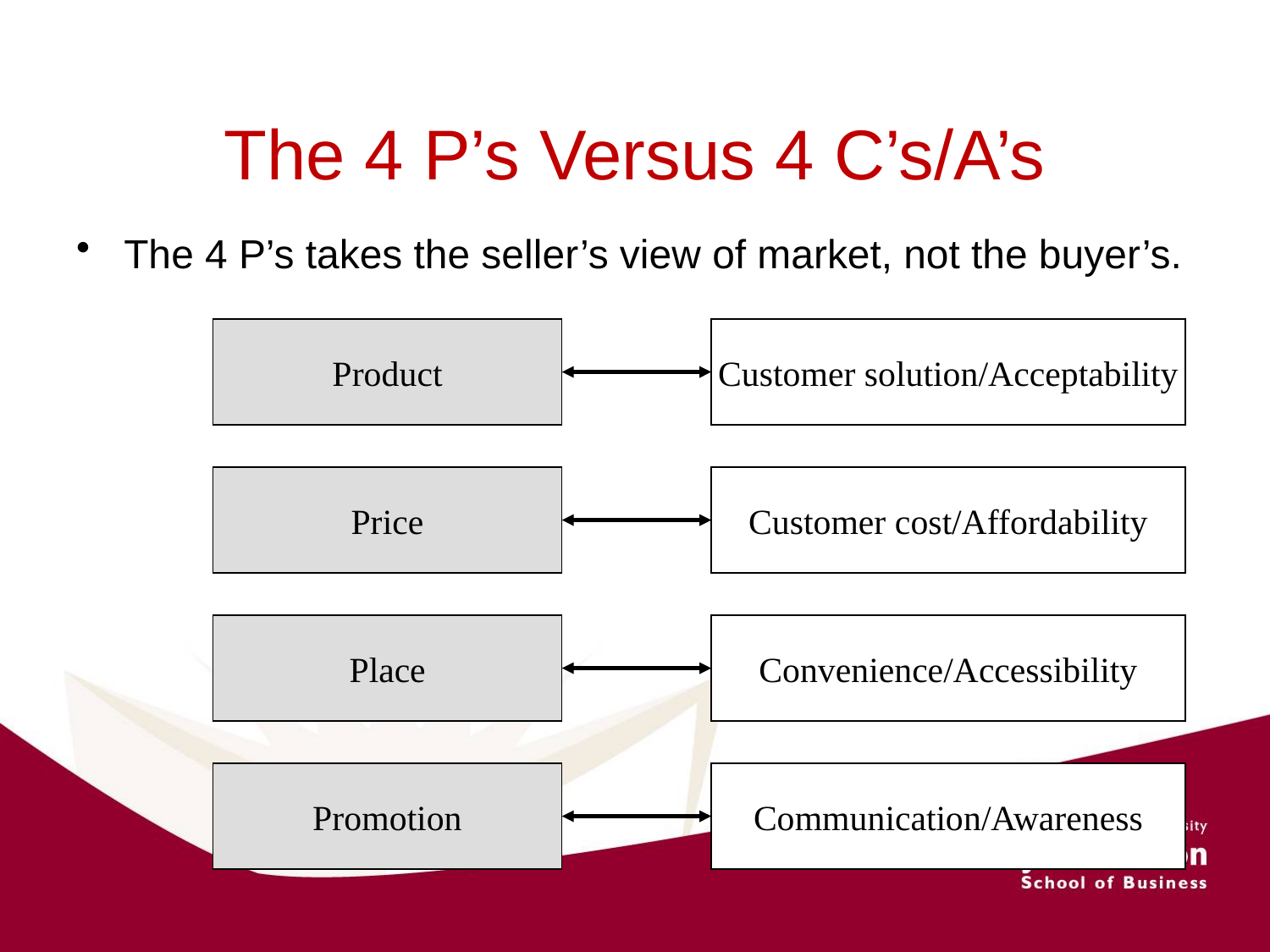

The 4 P’s Versus 4 C’s/A’s
The 4 P’s takes the seller’s view of market, not the buyer’s.

Product
Customer solution/Acceptability
Price
Customer cost/Affordability
Place
Convenience/Accessibility
Promotion
Communication/Awareness